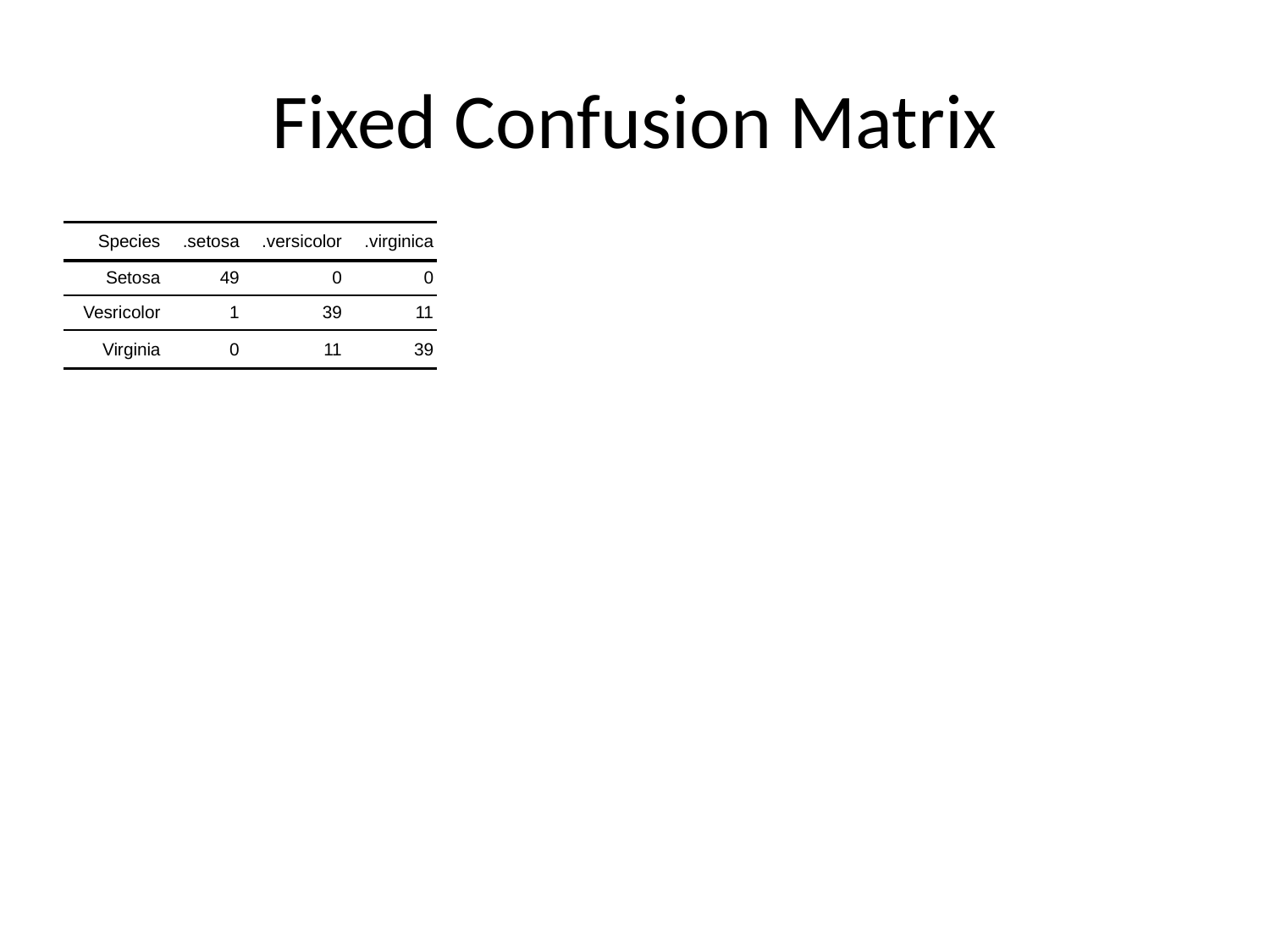

# Fixed Confusion Matrix
| Species | .setosa | .versicolor | .virginica |
| --- | --- | --- | --- |
| Setosa | 49 | 0 | 0 |
| Vesricolor | 1 | 39 | 11 |
| Virginia | 0 | 11 | 39 |